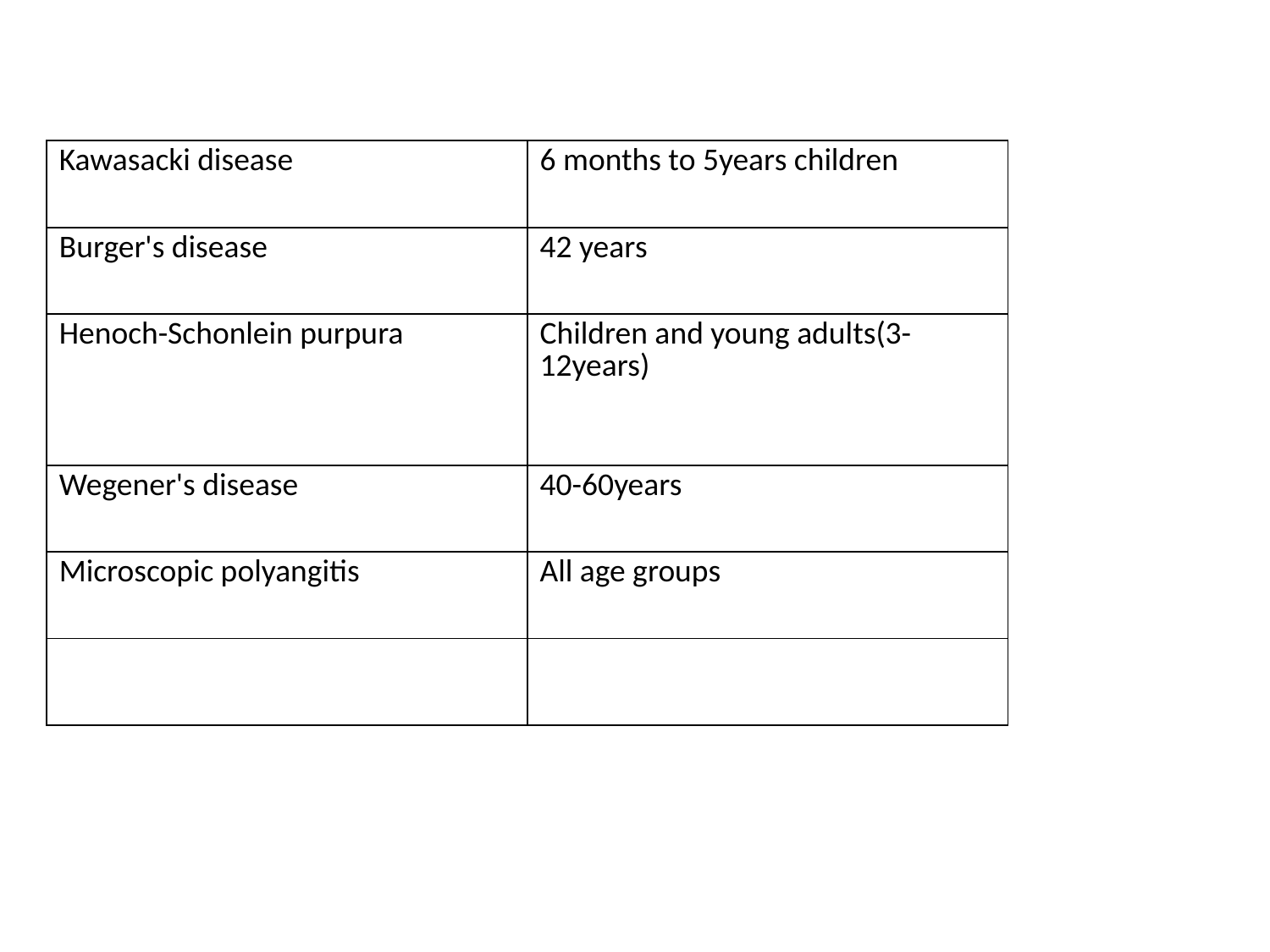

| Kawasacki disease | 6 months to 5years children |
| --- | --- |
| Burger's disease | 42 years |
| Henoch-Schonlein purpura | Children and young adults(3-12years) |
| Wegener's disease | 40-60years |
| Microscopic polyangitis | All age groups |
|  |  |